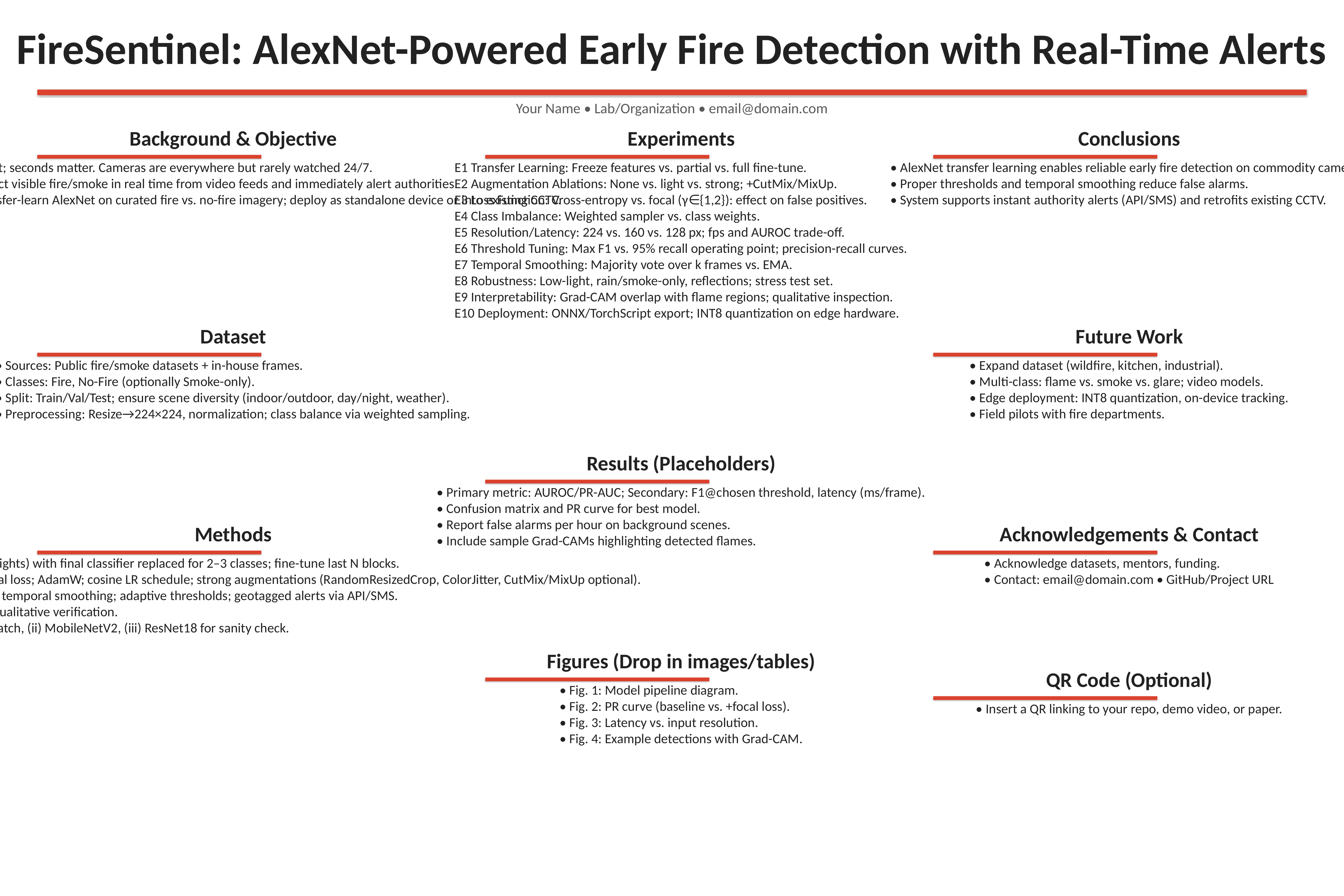

FireSentinel: AlexNet-Powered Early Fire Detection with Real-Time Alerts

Your Name • Lab/Organization • email@domain.com
Background & Objective
Experiments
Conclusions

• Fires spread fast; seconds matter. Cameras are everywhere but rarely watched 24/7.
• Objective: Detect visible fire/smoke in real time from video feeds and immediately alert authorities.
• Approach: Transfer-learn AlexNet on curated fire vs. no-fire imagery; deploy as standalone device or into existing CCTV.
E1 Transfer Learning: Freeze features vs. partial vs. full fine-tune.
E2 Augmentation Ablations: None vs. light vs. strong; +CutMix/MixUp.
E3 Loss Function: Cross-entropy vs. focal (γ∈{1,2}): effect on false positives.
E4 Class Imbalance: Weighted sampler vs. class weights.
E5 Resolution/Latency: 224 vs. 160 vs. 128 px; fps and AUROC trade-off.
E6 Threshold Tuning: Max F1 vs. 95% recall operating point; precision-recall curves.
E7 Temporal Smoothing: Majority vote over k frames vs. EMA.
E8 Robustness: Low-light, rain/smoke-only, reflections; stress test set.
E9 Interpretability: Grad-CAM overlap with flame regions; qualitative inspection.
E10 Deployment: ONNX/TorchScript export; INT8 quantization on edge hardware.
• AlexNet transfer learning enables reliable early fire detection on commodity cameras.
• Proper thresholds and temporal smoothing reduce false alarms.
• System supports instant authority alerts (API/SMS) and retrofits existing CCTV.
Dataset
Future Work

• Sources: Public fire/smoke datasets + in-house frames.
• Classes: Fire, No-Fire (optionally Smoke-only).
• Split: Train/Val/Test; ensure scene diversity (indoor/outdoor, day/night, weather).
• Preprocessing: Resize→224×224, normalization; class balance via weighted sampling.
• Expand dataset (wildfire, kitchen, industrial).
• Multi-class: flame vs. smoke vs. glare; video models.
• Edge deployment: INT8 quantization, on-device tracking.
• Field pilots with fire departments.
Results (Placeholders)

• Primary metric: AUROC/PR-AUC; Secondary: F1@chosen threshold, latency (ms/frame).
• Confusion matrix and PR curve for best model.
• Report false alarms per hour on background scenes.
• Include sample Grad-CAMs highlighting detected flames.
Methods
Acknowledgements & Contact

• Model: AlexNet (ImageNet weights) with final classifier replaced for 2–3 classes; fine-tune last N blocks.
• Training: Cross-entropy vs. focal loss; AdamW; cosine LR schedule; strong augmentations (RandomResizedCrop, ColorJitter, CutMix/MixUp optional).
• Inference: Per-frame scoring + temporal smoothing; adaptive thresholds; geotagged alerts via API/SMS.
• Explainability: Grad-CAM for qualitative verification.
• Baselines: (i) Training from scratch, (ii) MobileNetV2, (iii) ResNet18 for sanity check.
• Acknowledge datasets, mentors, funding.
• Contact: email@domain.com • GitHub/Project URL
Figures (Drop in images/tables)
QR Code (Optional)

• Fig. 1: Model pipeline diagram.
• Fig. 2: PR curve (baseline vs. +focal loss).
• Fig. 3: Latency vs. input resolution.
• Fig. 4: Example detections with Grad-CAM.

• Insert a QR linking to your repo, demo video, or paper.